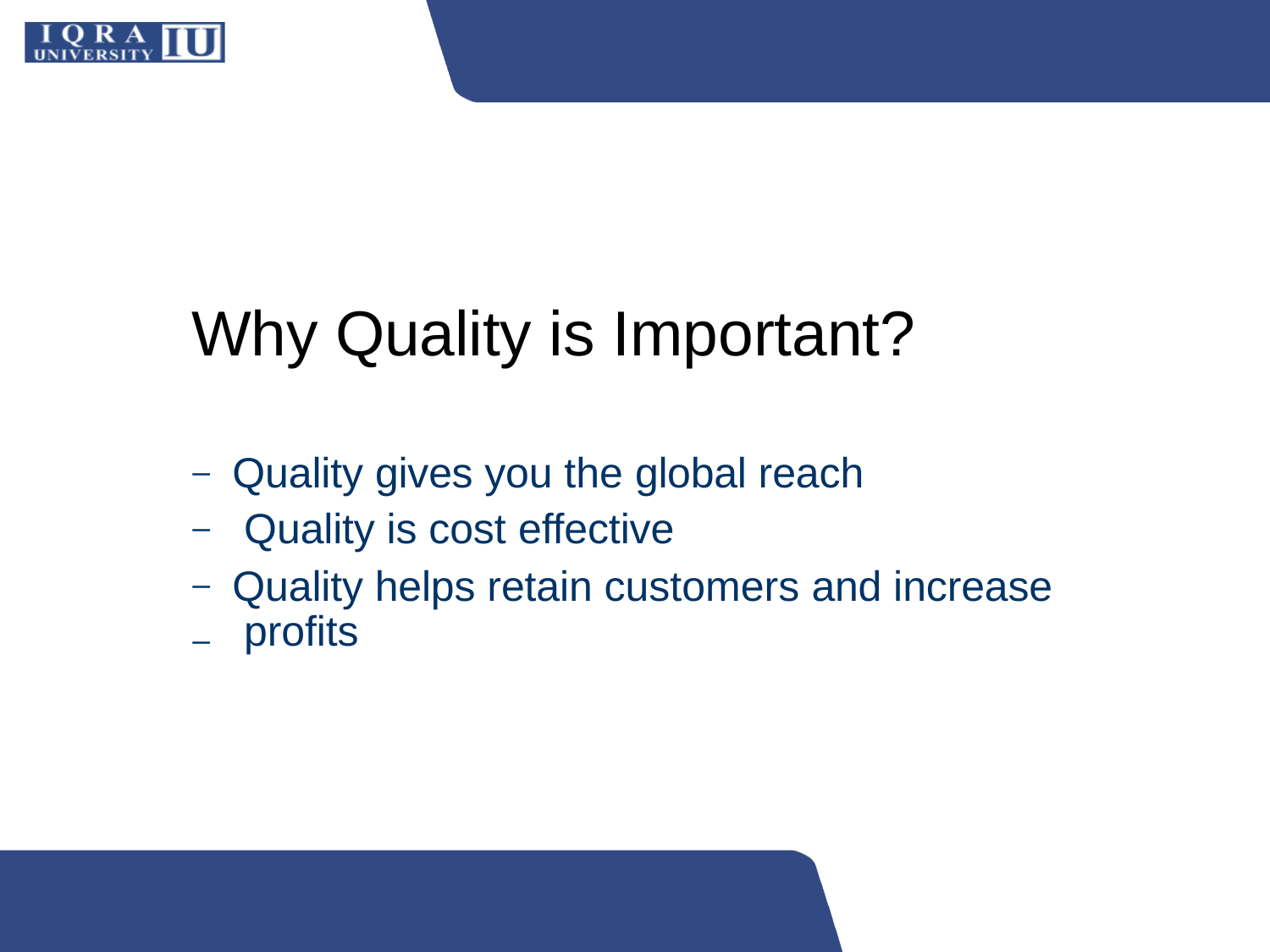

# Why Quality is Important?
–
–
–
–
Quality gives you the global reach  Quality is cost effective
Quality helps retain customers and increase  profits